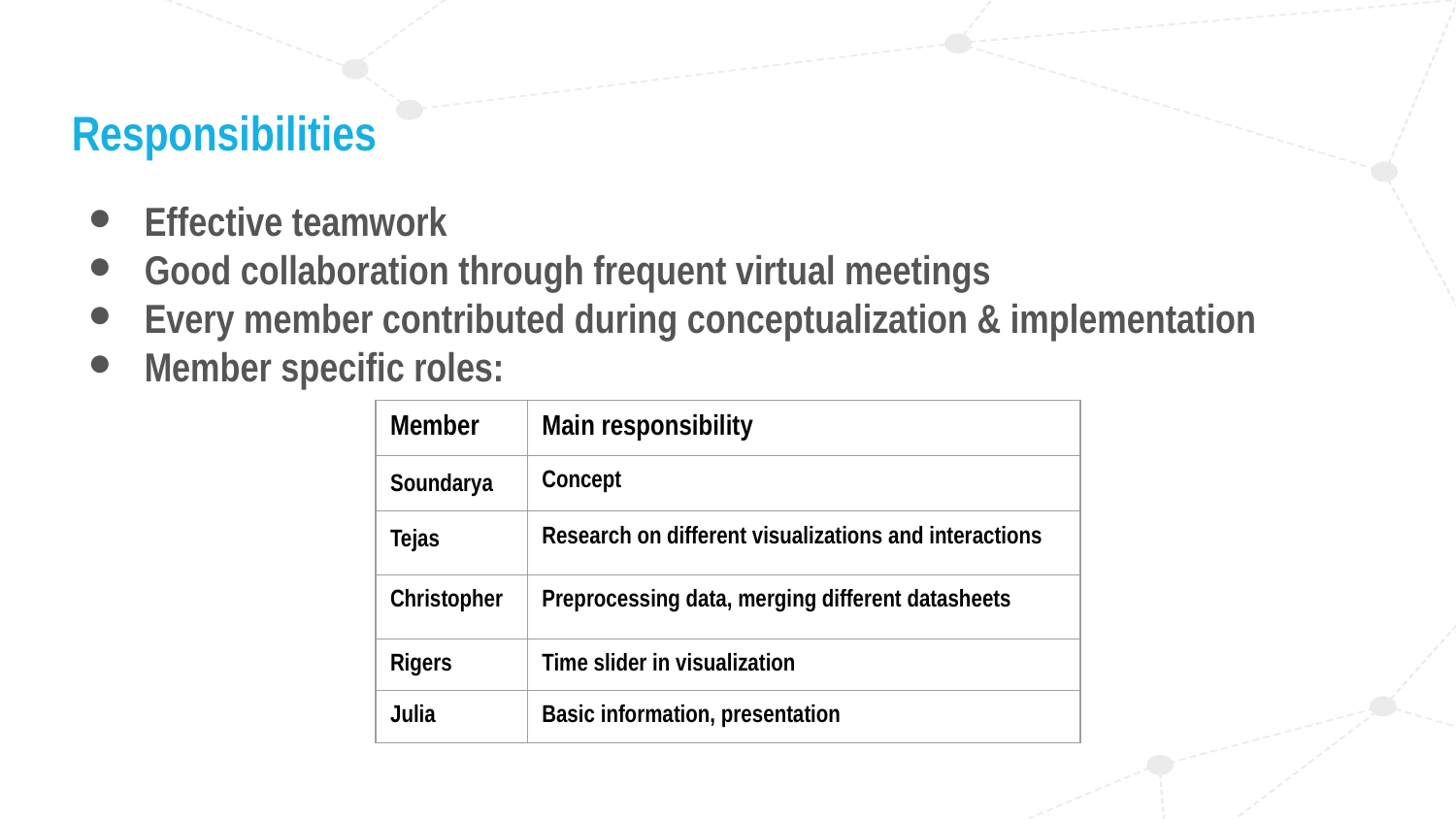

# Responsibilities
Effective teamwork
Good collaboration through frequent virtual meetings
Every member contributed during conceptualization & implementation
Member specific roles:

| Member | Main responsibility |
| --- | --- |
| Soundarya | Concept |
| Tejas | Research on different visualizations and interactions |
| Christopher | Preprocessing data, merging different datasheets |
| Rigers | Time slider in visualization |
| Julia | Basic information, presentation |